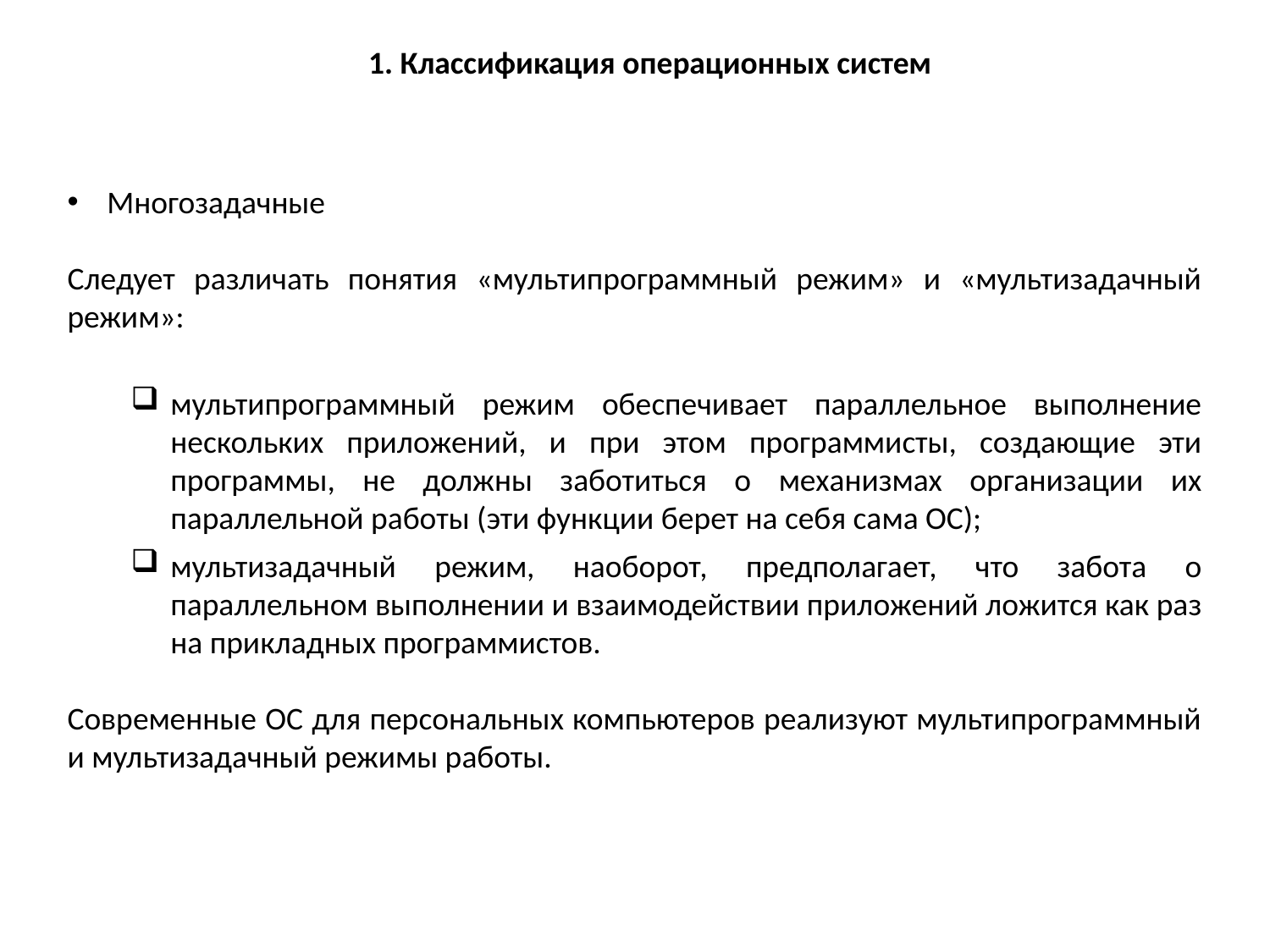

1. Классификация операционных систем
Многозадачные

Следует различать понятия «мультипрограммный режим» и «мультизадачный режим»:

мультипрограммный режим обеспечивает параллельное выполнение нескольких приложений, и при этом программисты, создающие эти программы, не должны заботиться о механизмах организации их параллельной работы (эти функции берет на себя сама ОС);
мультизадачный режим, наоборот, предполагает, что забота о параллельном выполнении и взаимодействии приложений ложится как раз на прикладных программистов.

Современные ОС для персональных компьютеров реализуют мультипрограммный и мультизадачный режимы работы.